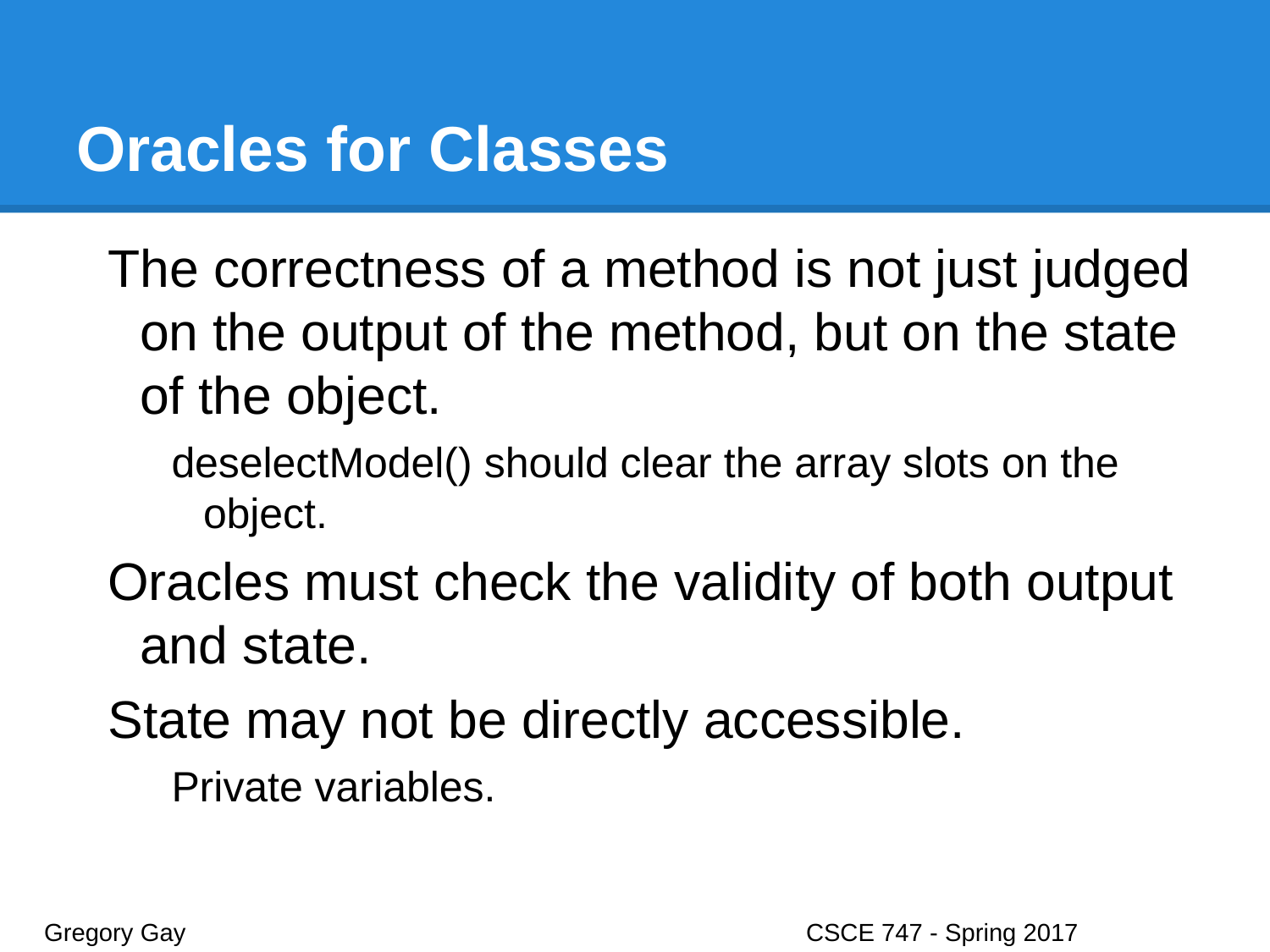

# Oracles for Classes
The correctness of a method is not just judged on the output of the method, but on the state of the object.
deselectModel() should clear the array slots on the object.
Oracles must check the validity of both output and state.
State may not be directly accessible.
Private variables.

Gregory Gay					CSCE 747 - Spring 2017							20